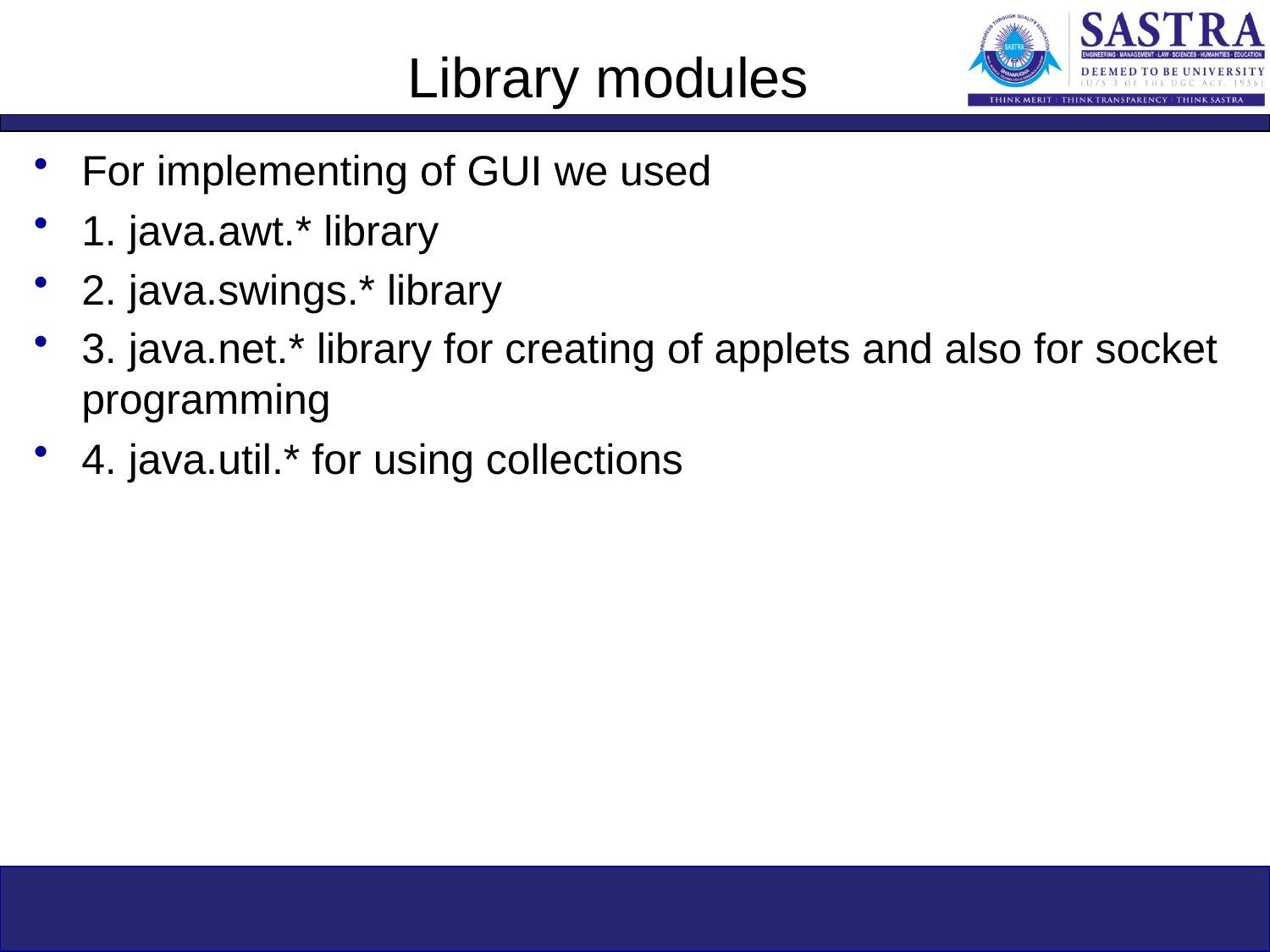

# Library modules
For implementing of GUI we used
1. java.awt.* library
2. java.swings.* library
3. java.net.* library for creating of applets and also for socket programming
4. java.util.* for using collections